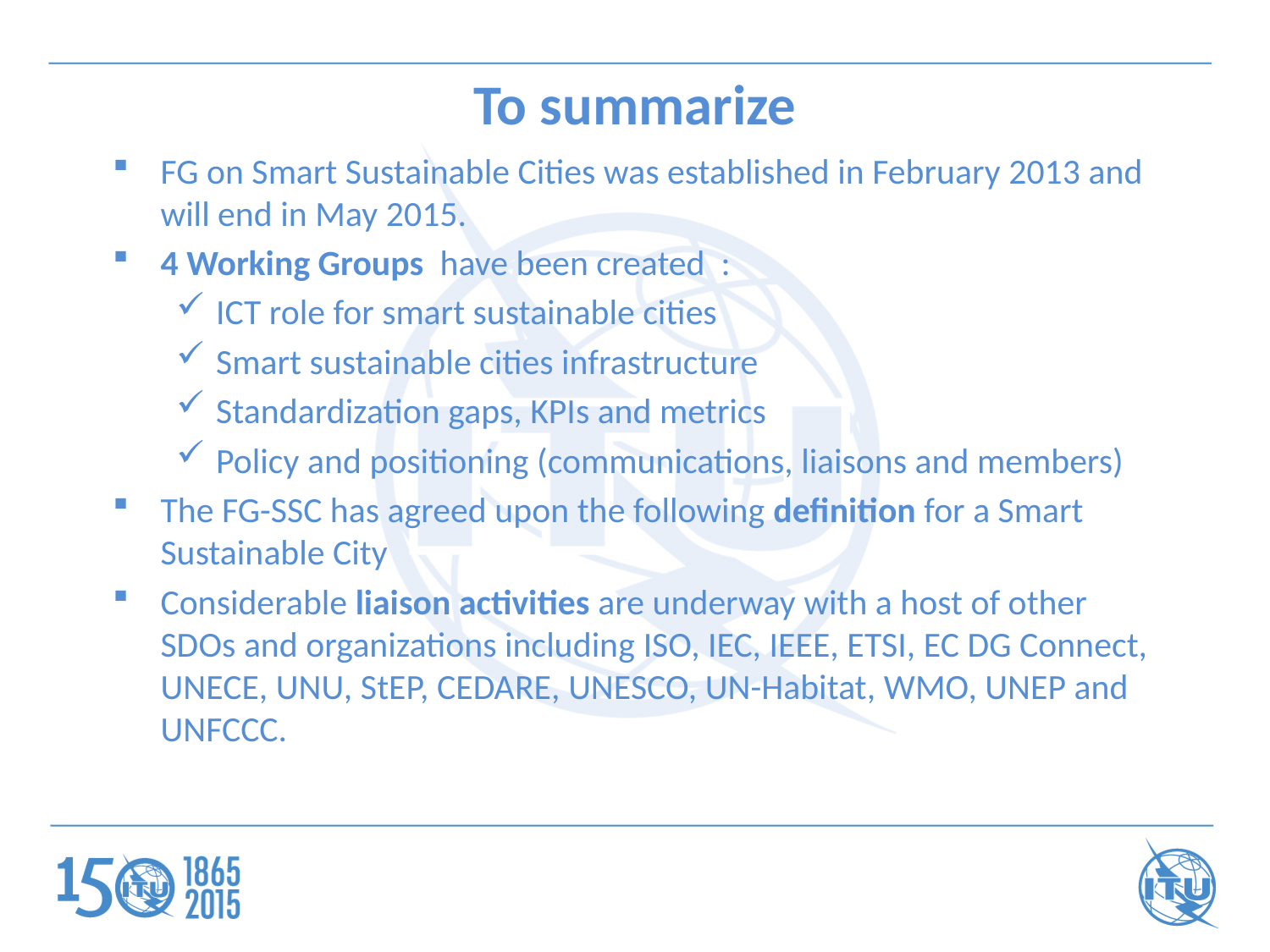

To summarize
FG on Smart Sustainable Cities was established in February 2013 and will end in May 2015.
4 Working Groups  have been created  :
ICT role for smart sustainable cities
Smart sustainable cities infrastructure
Standardization gaps, KPIs and metrics
Policy and positioning (communications, liaisons and members)
The FG-SSC has agreed upon the following definition for a Smart Sustainable City
Considerable liaison activities are underway with a host of other SDOs and organizations including ISO, IEC, IEEE, ETSI, EC DG Connect, UNECE, UNU, StEP, CEDARE, UNESCO, UN-Habitat, WMO, UNEP and UNFCCC.